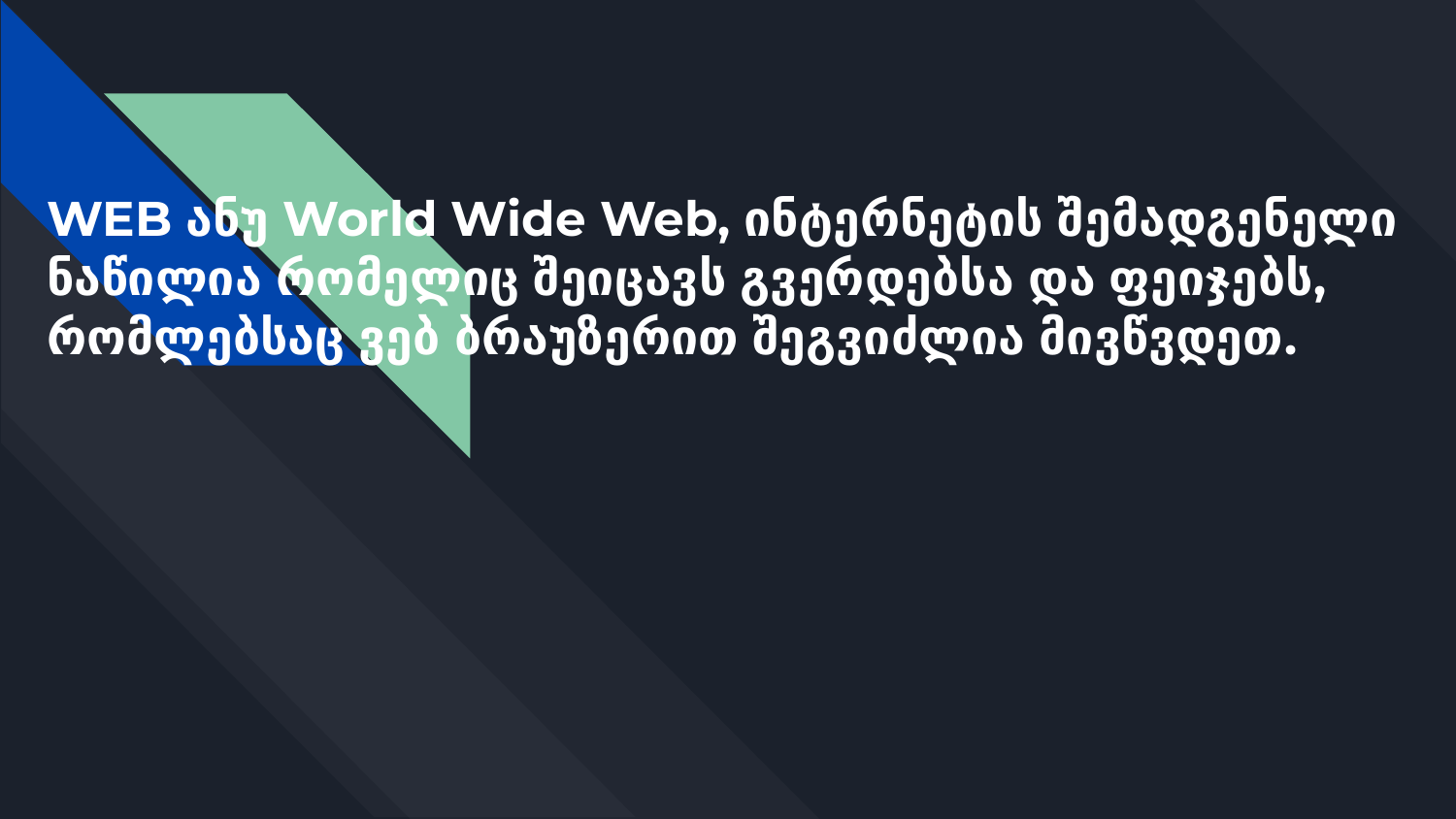

# WEB ანუ World Wide Web, ინტერნეტის შემადგენელი ნაწილია რომელიც შეიცავს გვერდებსა და ფეიჯებს, რომლებსაც ვებ ბრაუზერით შეგვიძლია მივწვდეთ.